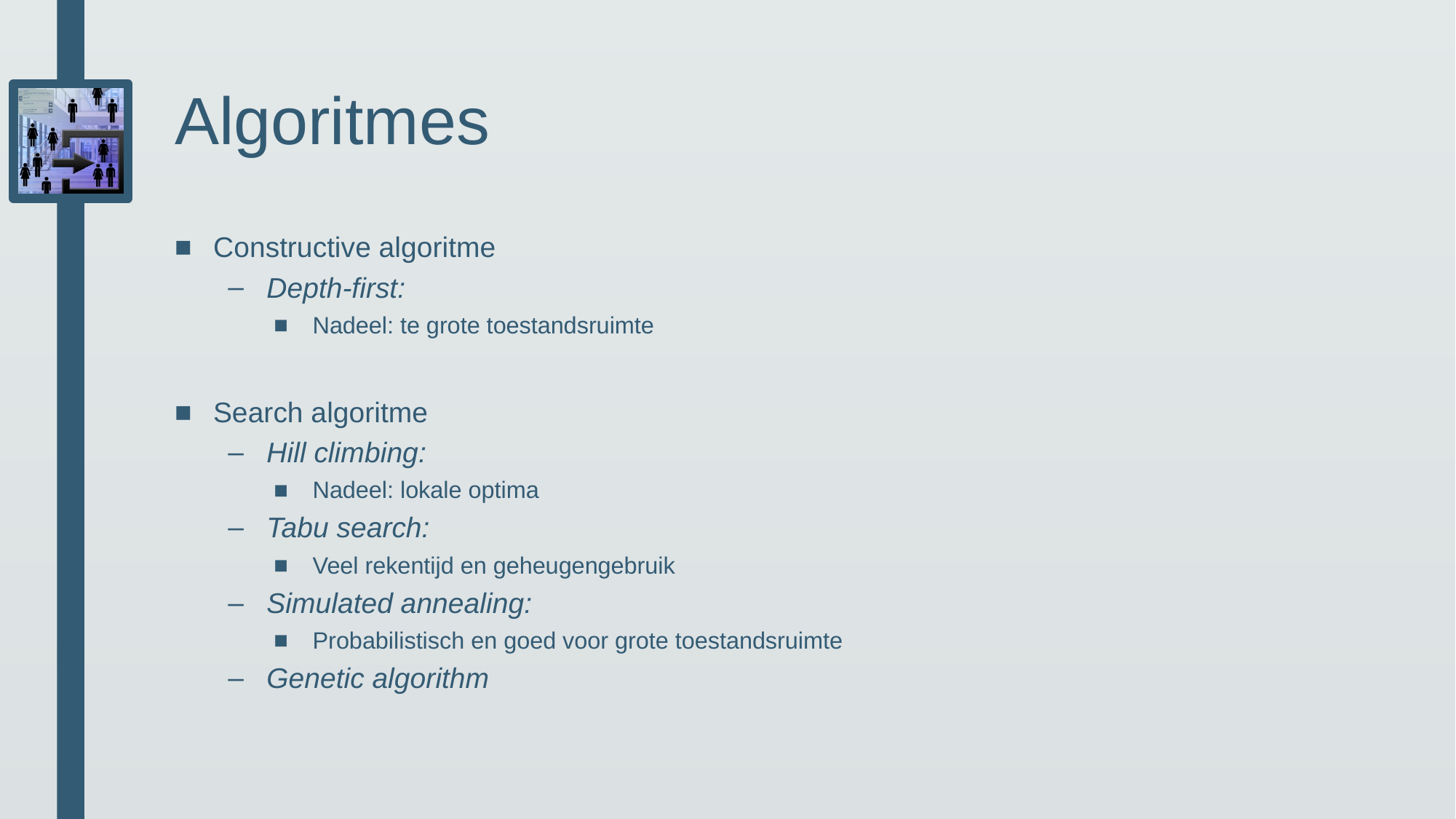

# Algoritmes
Constructive algoritme
Depth-first:
Nadeel: te grote toestandsruimte

Search algoritme
Hill climbing:
Nadeel: lokale optima
Tabu search:
Veel rekentijd en geheugengebruik
Simulated annealing:
Probabilistisch en goed voor grote toestandsruimte
Genetic algorithm